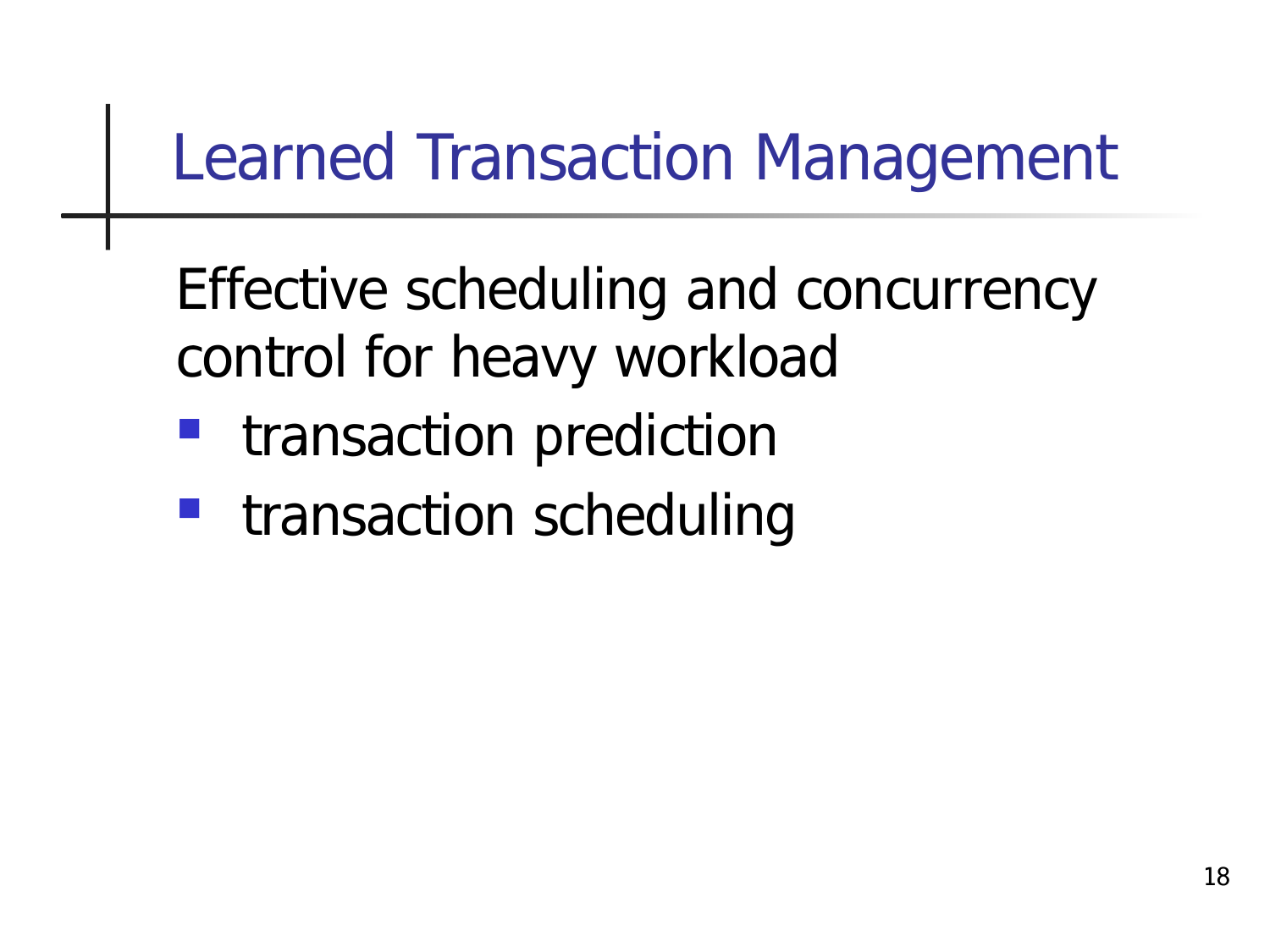

# Learned Transaction Management
Effective scheduling and concurrency control for heavy workload
 transaction prediction
 transaction scheduling
18